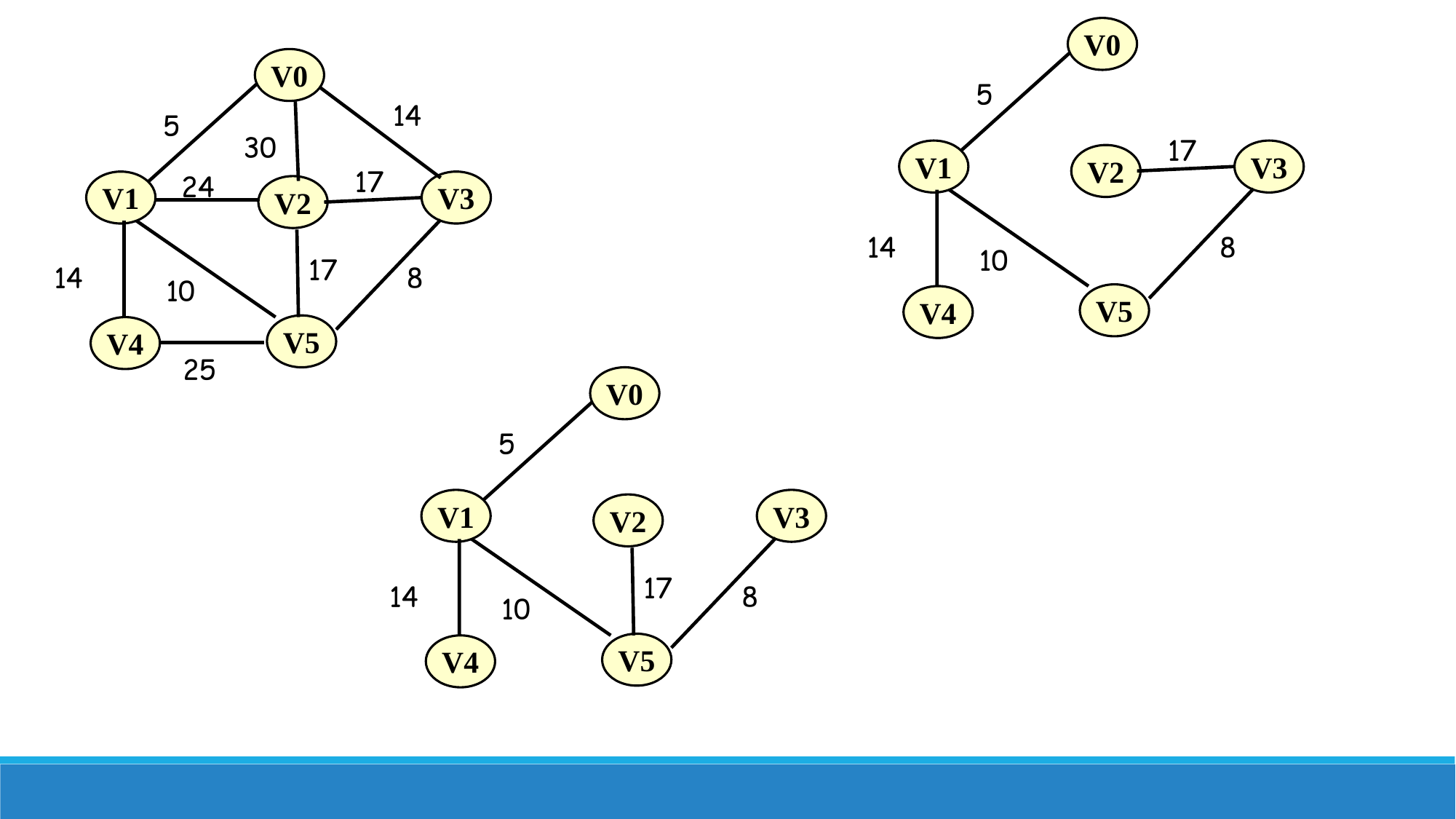

V0

5
17
V1
V3
V2

14
8
10
V5
V4
V0

14

5
30
17
24
V1
V3
V2

17
14
8
10
V5
V4

25
V0

5
V1
V3
V2

17
14
8
10
V5
V4